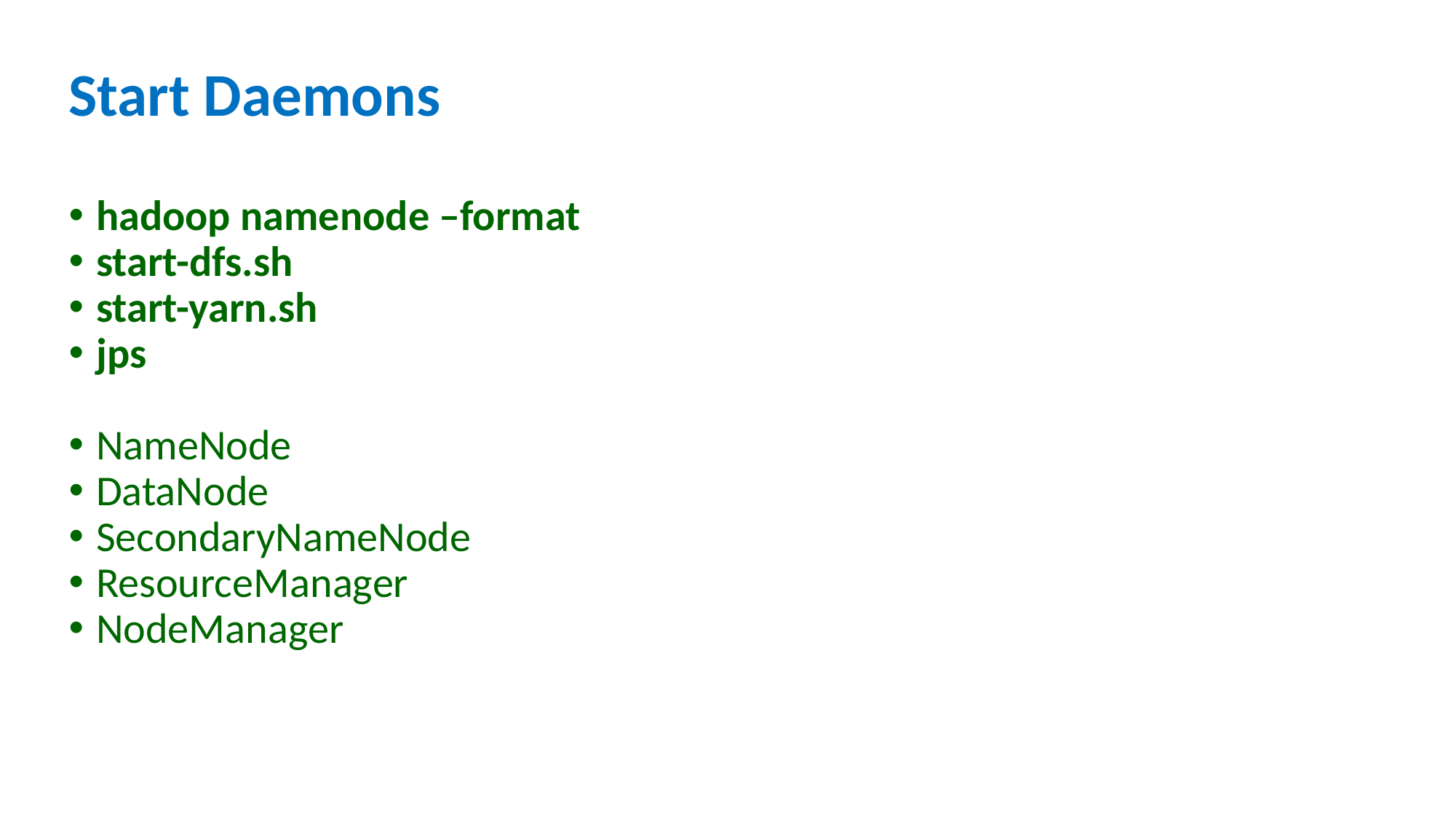

Start Daemons
hadoop namenode –format
start-dfs.sh
start-yarn.sh
jps

NameNode
DataNode
SecondaryNameNode
ResourceManager
NodeManager